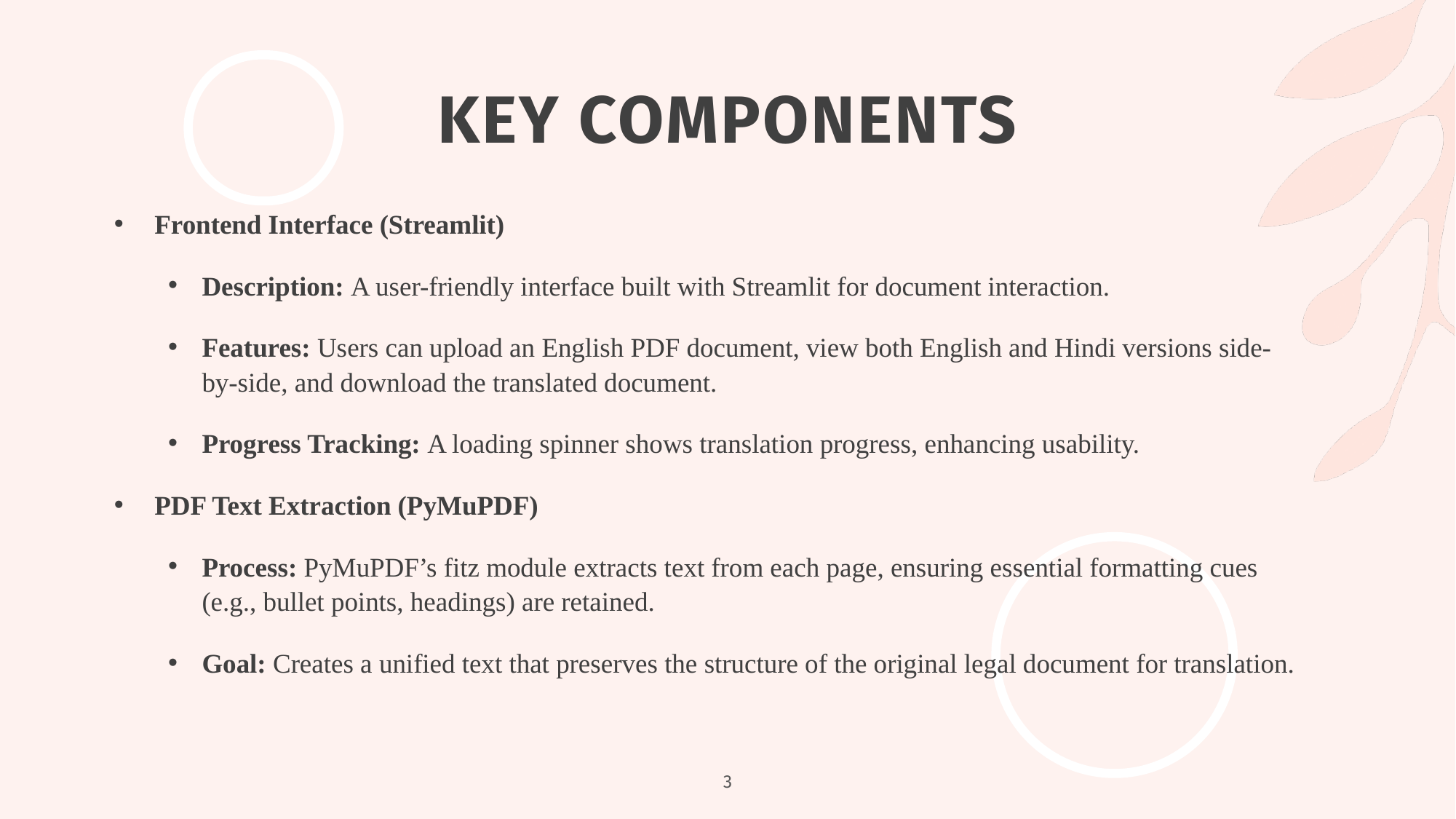

# Key Components
Frontend Interface (Streamlit)
Description: A user-friendly interface built with Streamlit for document interaction.
Features: Users can upload an English PDF document, view both English and Hindi versions side-by-side, and download the translated document.
Progress Tracking: A loading spinner shows translation progress, enhancing usability.
PDF Text Extraction (PyMuPDF)
Process: PyMuPDF’s fitz module extracts text from each page, ensuring essential formatting cues (e.g., bullet points, headings) are retained.
Goal: Creates a unified text that preserves the structure of the original legal document for translation.

3